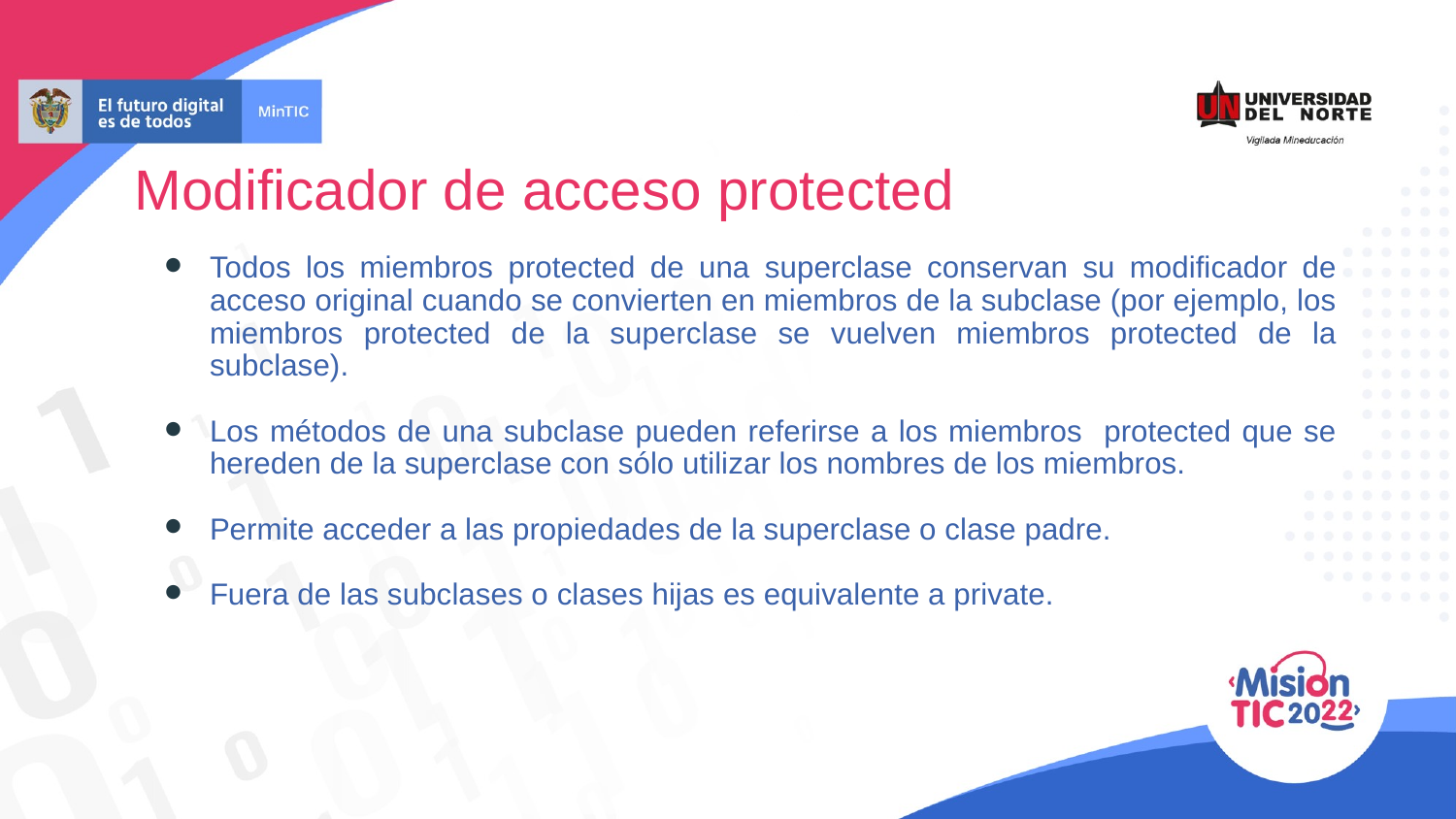

Modificador de acceso protected
Todos los miembros protected de una superclase conservan su modificador de acceso original cuando se convierten en miembros de la subclase (por ejemplo, los miembros protected de la superclase se vuelven miembros protected de la subclase).

Los métodos de una subclase pueden referirse a los miembros  protected que se hereden de la superclase con sólo utilizar los nombres de los miembros.

Permite acceder a las propiedades de la superclase o clase padre.

Fuera de las subclases o clases hijas es equivalente a private.